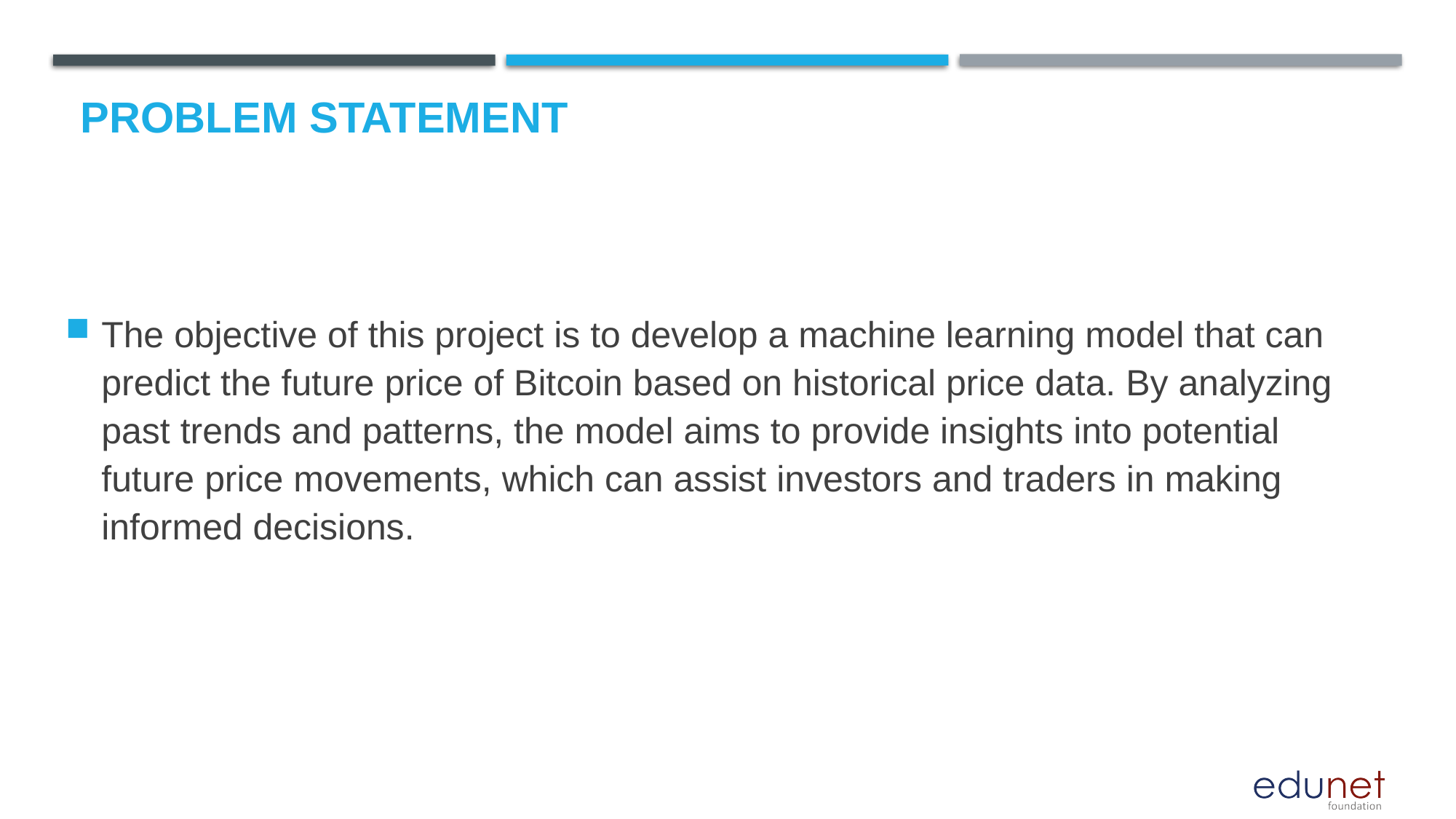

# Problem Statement
The objective of this project is to develop a machine learning model that can predict the future price of Bitcoin based on historical price data. By analyzing past trends and patterns, the model aims to provide insights into potential future price movements, which can assist investors and traders in making informed decisions.